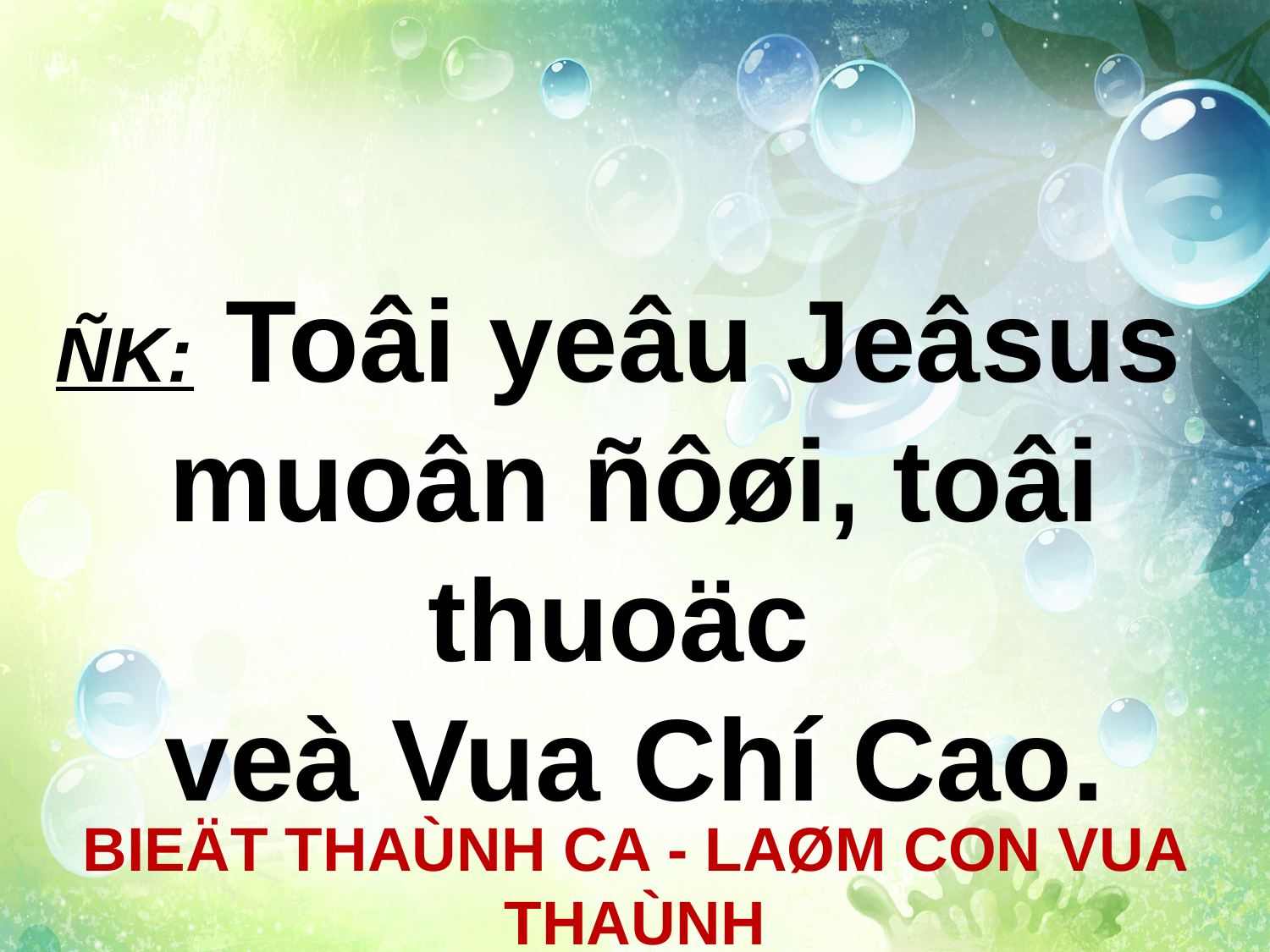

ÑK: Toâi yeâu Jeâsus
muoân ñôøi, toâi thuoäc
veà Vua Chí Cao.
BIEÄT THAÙNH CA - LAØM CON VUA THAÙNH